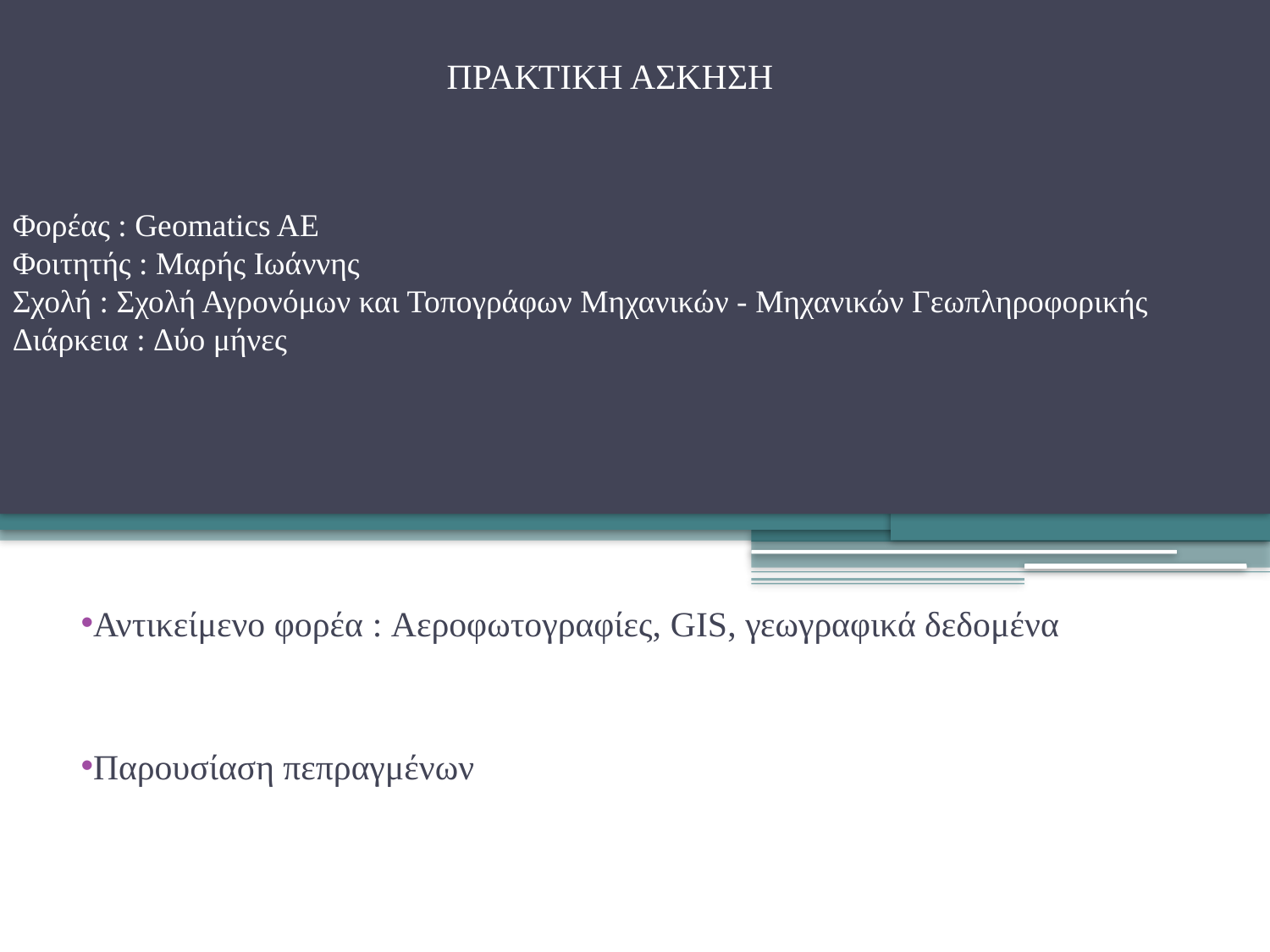

# ΠΡΑΚΤΙΚΗ ΑΣΚΗΣΗ
Φορέας : Geomatics AE
Φοιτητής : Μαρής Ιωάννης
Σχολή : Σχολή Αγρονόμων και Τοπογράφων Μηχανικών - Μηχανικών Γεωπληροφορικής
Διάρκεια : Δύο μήνες

Αντικείμενο φορέα : Αεροφωτογραφίες, GIS, γεωγραφικά δεδομένα

Παρουσίαση πεπραγμένων